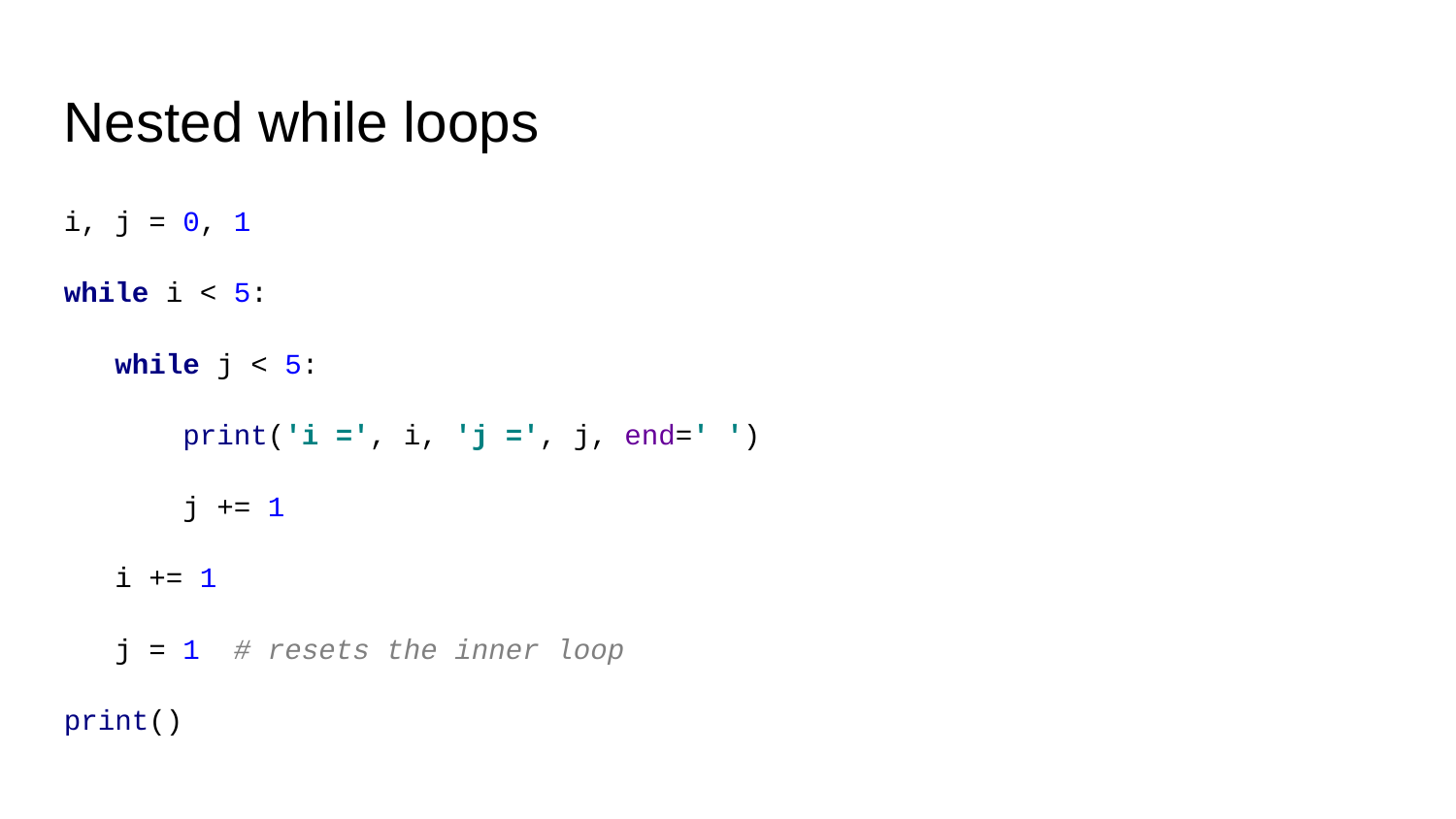

Nested while loops
i, j = 0, 1
while i < 5:
   while j < 5:
       print('i =', i, 'j =', j, end=' ')
       j += 1
   i += 1
   j = 1  # resets the inner loop
print()